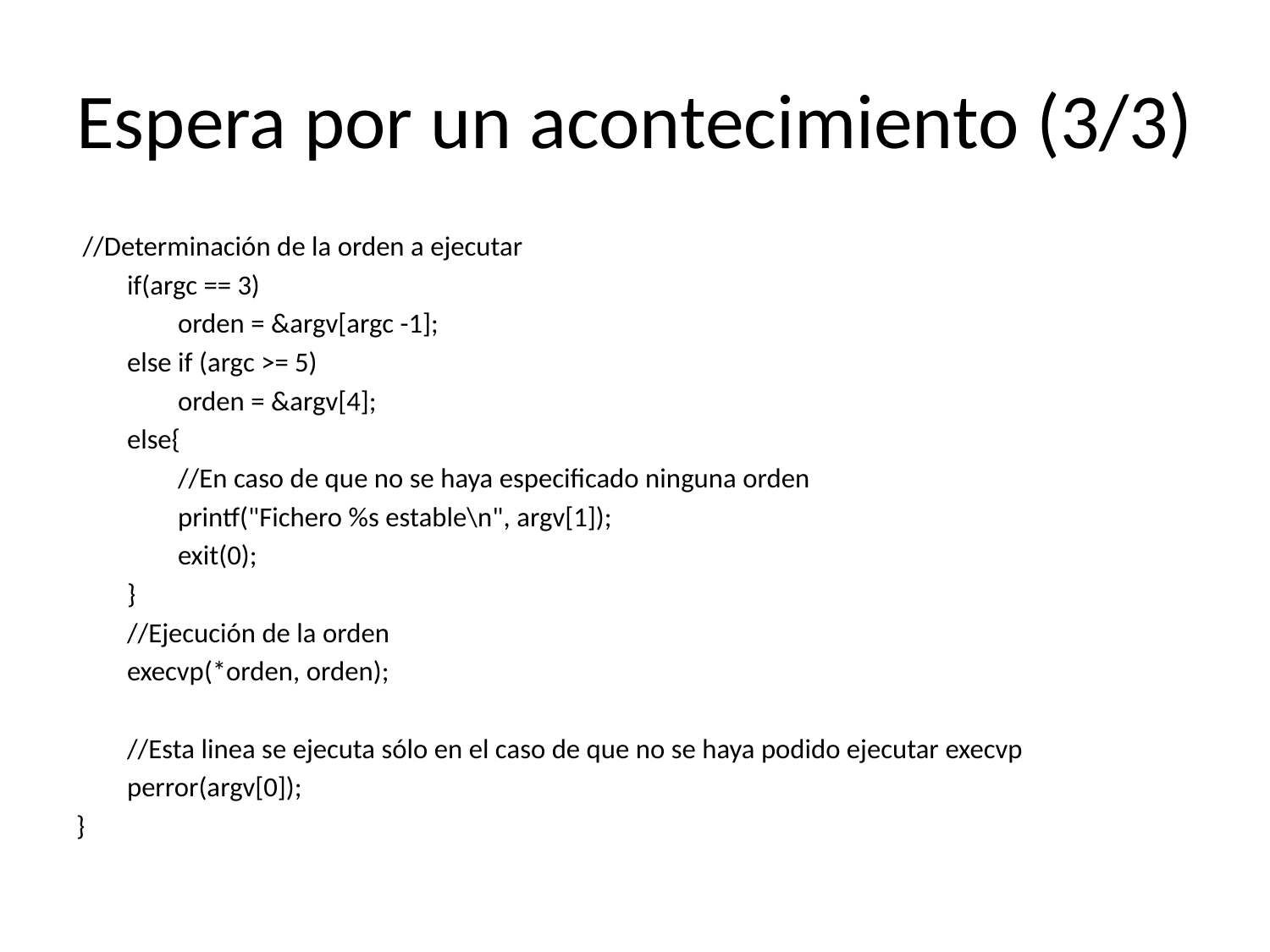

# Espera por un acontecimiento (3/3)

 //Determinación de la orden a ejecutar
        if(argc == 3)
                orden = &argv[argc -1];
        else if (argc >= 5)
                orden = &argv[4];
        else{
                //En caso de que no se haya especificado ninguna orden
                printf("Fichero %s estable\n", argv[1]);
                exit(0);
        }
        //Ejecución de la orden
        execvp(*orden, orden);

        //Esta linea se ejecuta sólo en el caso de que no se haya podido ejecutar execvp
        perror(argv[0]);
}